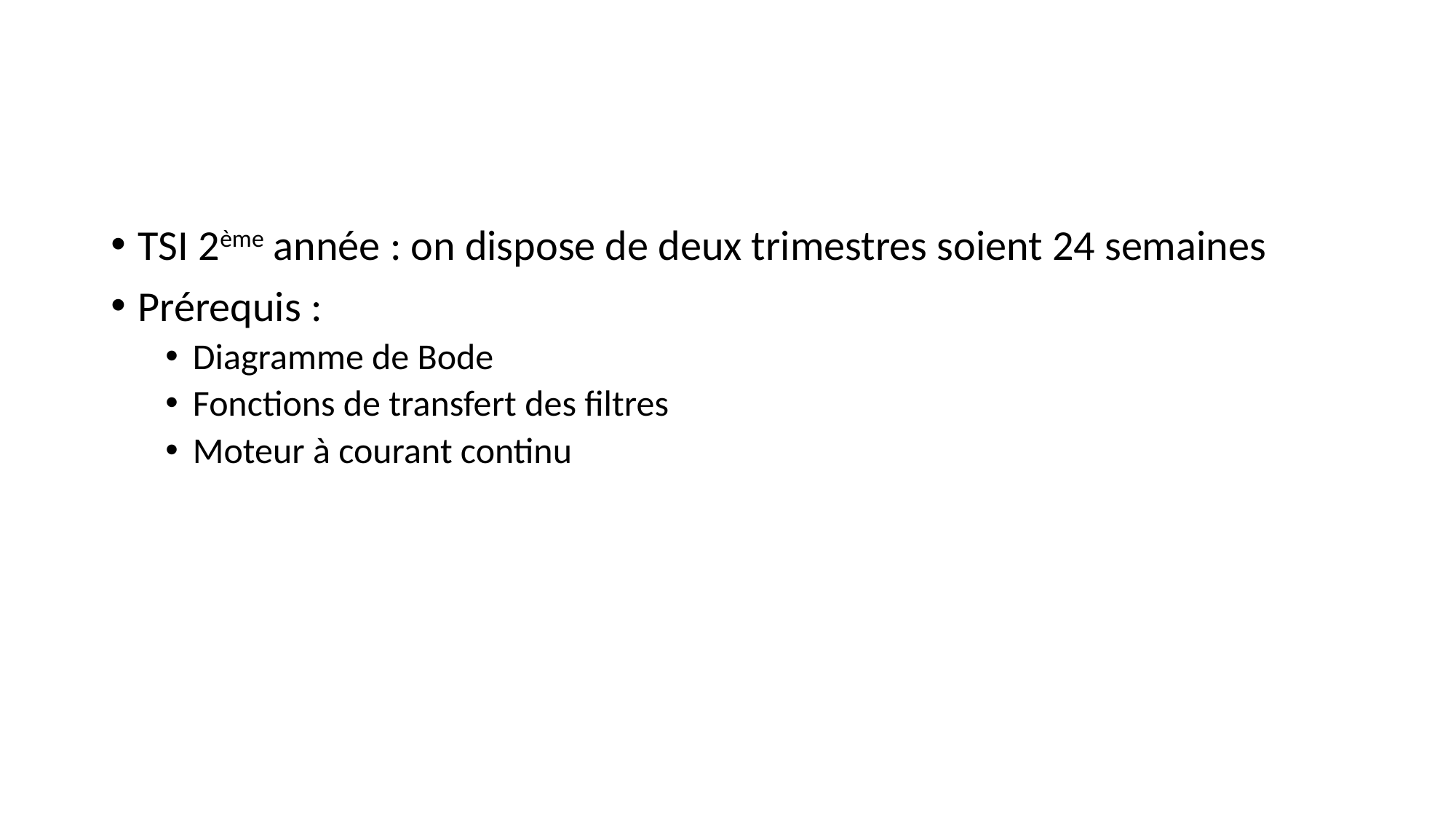

#
TSI 2ème année : on dispose de deux trimestres soient 24 semaines
Prérequis :
Diagramme de Bode
Fonctions de transfert des filtres
Moteur à courant continu